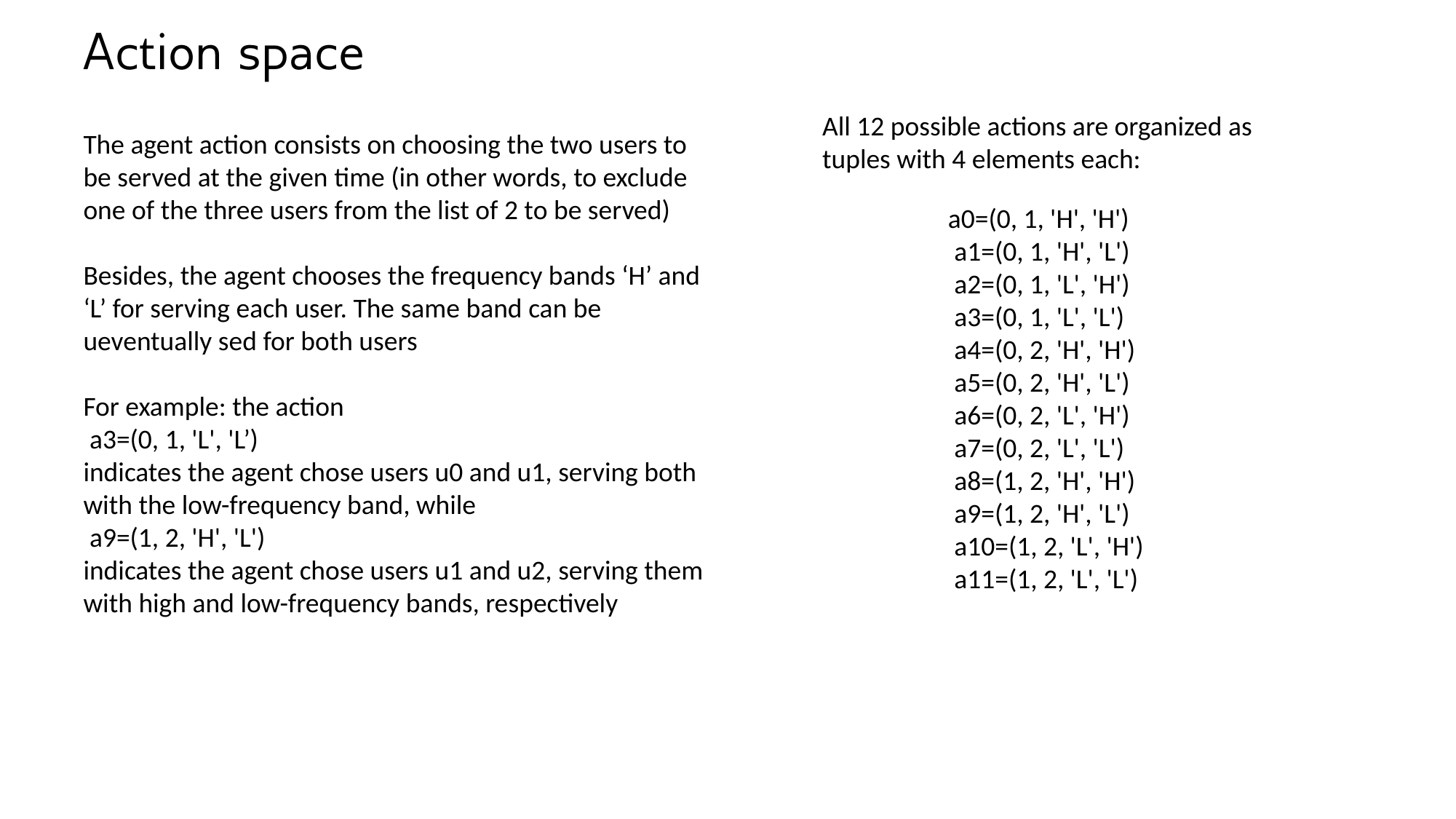

# Action space
All 12 possible actions are organized as tuples with 4 elements each:
The agent action consists on choosing the two users to be served at the given time (in other words, to exclude one of the three users from the list of 2 to be served)

Besides, the agent chooses the frequency bands ‘H’ and ‘L’ for serving each user. The same band can be ueventually sed for both users

For example: the action
 a3=(0, 1, 'L', 'L’)
indicates the agent chose users u0 and u1, serving both with the low-frequency band, while
 a9=(1, 2, 'H', 'L')
indicates the agent chose users u1 and u2, serving them with high and low-frequency bands, respectively
a0=(0, 1, 'H', 'H')
 a1=(0, 1, 'H', 'L')
 a2=(0, 1, 'L', 'H')
 a3=(0, 1, 'L', 'L')
 a4=(0, 2, 'H', 'H')
 a5=(0, 2, 'H', 'L')
 a6=(0, 2, 'L', 'H')
 a7=(0, 2, 'L', 'L')
 a8=(1, 2, 'H', 'H')
 a9=(1, 2, 'H', 'L')
 a10=(1, 2, 'L', 'H')
 a11=(1, 2, 'L', 'L')